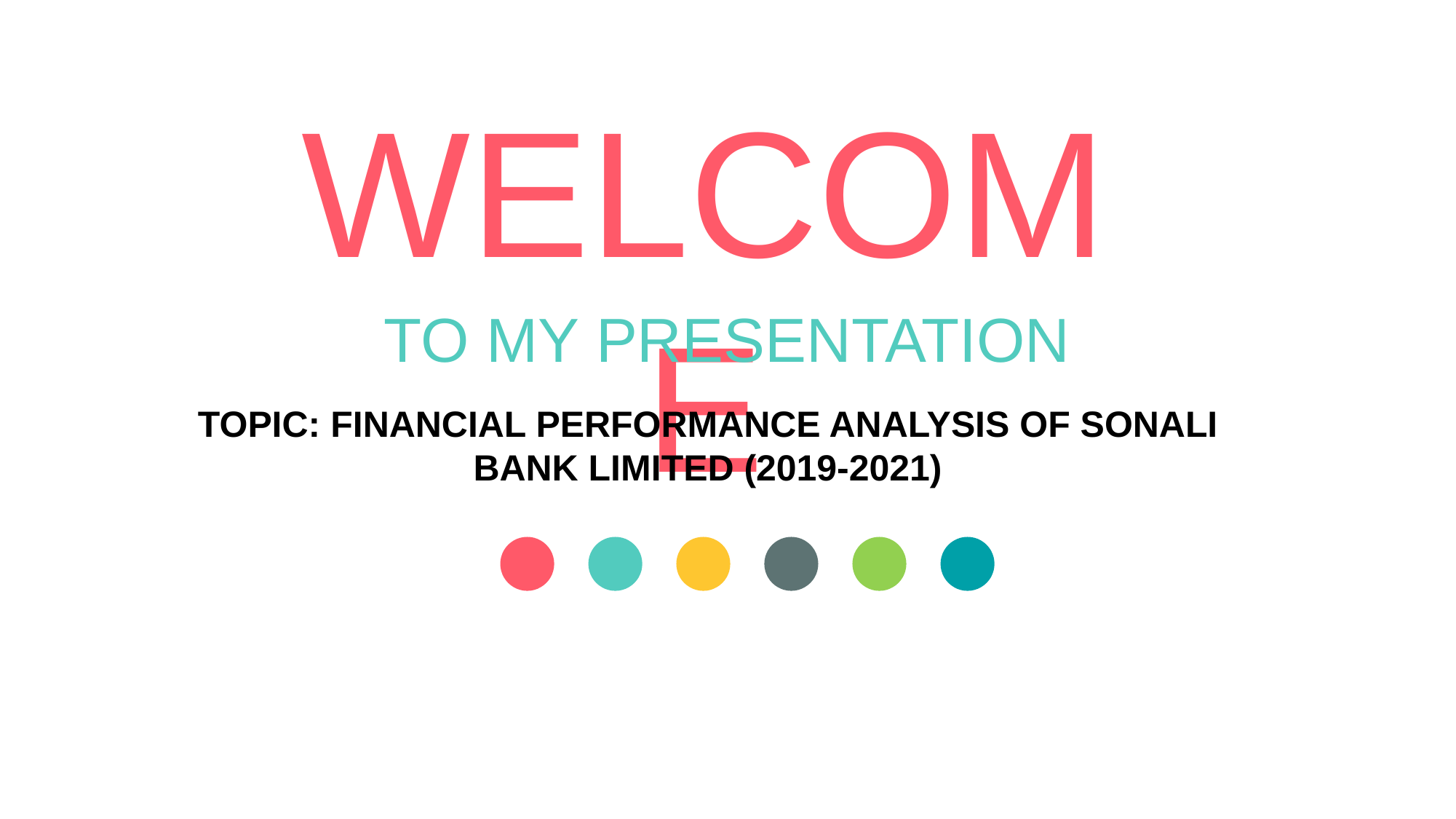

WELCOME
TO MY PRESENTATION
TOPIC: FINANCIAL PERFORMANCE ANALYSIS OF SONALI BANK LIMITED (2019-2021)